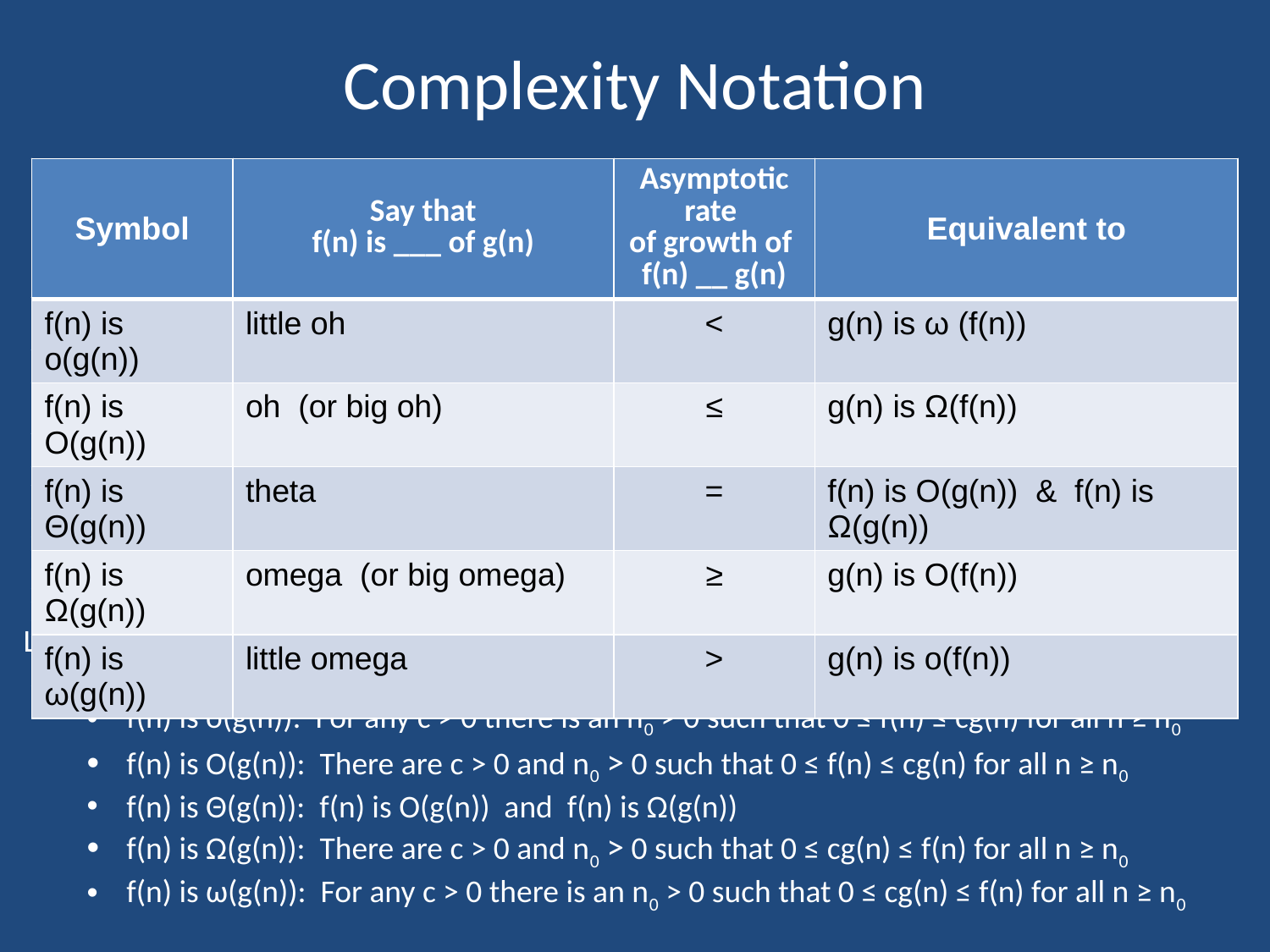

# Complexity Notation
| Symbol | Say that f(n) is \_\_\_ of g(n) | Asymptotic rate of growth of f(n) \_\_ g(n) | Equivalent to |
| --- | --- | --- | --- |
|  |  |  |  |
| f(n) is O(g(n)) | oh (or big oh) | ≤ | g(n) is Ω(f(n)) |
|  |  |  |  |
|  |  |  |  |
|  |  |  |  |
| Symbol | Say that f(n) is \_\_\_ of g(n) | Asymptotic rate of growth of f(n) \_\_ g(n) | Equivalent to |
| --- | --- | --- | --- |
|  |  |  |  |
| f(n) is O(g(n)) | oh (or big oh) | ≤ | g(n) is Ω(f(n)) |
|  |  |  |  |
| f(n) is Ω(g(n)) | omega (or big omega) | ≥ | g(n) is O(f(n)) |
|  |  |  |  |
| Symbol | Say that f(n) is \_\_\_ of g(n) | Asymptotic rate of growth of f(n) \_\_ g(n) | Equivalent to |
| --- | --- | --- | --- |
|  |  |  |  |
| f(n) is O(g(n)) | oh (or big oh) | ≤ | g(n) is Ω(f(n)) |
| f(n) is Θ(g(n)) | theta | = | f(n) is O(g(n)) & f(n) is Ω(g(n)) |
| f(n) is Ω(g(n)) | omega (or big omega) | ≥ | g(n) is O(f(n)) |
|  |  |  |  |
| Symbol | Say that f(n) is \_\_\_ of g(n) | Asymptotic rate of growth of f(n) \_\_ g(n) | Equivalent to |
| --- | --- | --- | --- |
| f(n) is o(g(n)) | little oh | < | g(n) is ω (f(n)) |
| f(n) is O(g(n)) | oh (or big oh) | ≤ | g(n) is Ω(f(n)) |
| f(n) is Θ(g(n)) | theta | = | f(n) is O(g(n)) & f(n) is Ω(g(n)) |
| f(n) is Ω(g(n)) | omega (or big omega) | ≥ | g(n) is O(f(n)) |
|  |  |  |  |
| Symbol | Say that f(n) is \_\_\_ of g(n) | Asymptotic rate of growth of f(n) \_\_ g(n) | Equivalent to |
| --- | --- | --- | --- |
| f(n) is o(g(n)) | little oh | < | g(n) is ω (f(n)) |
| f(n) is O(g(n)) | oh (or big oh) | ≤ | g(n) is Ω(f(n)) |
| f(n) is Θ(g(n)) | theta | = | f(n) is O(g(n)) & f(n) is Ω(g(n)) |
| f(n) is Ω(g(n)) | omega (or big omega) | ≥ | g(n) is O(f(n)) |
| f(n) is ω(g(n)) | little omega | > | g(n) is o(f(n)) |
Let f(n) and g(n) be functions from reals to reals.  We say that
f(n) is o(g(n)):  For any c > 0 there is an n0 > 0 such that 0 ≤ f(n) ≤ cg(n) for all n ≥ n0
f(n) is O(g(n)):  There are c > 0 and n0 > 0 such that 0 ≤ f(n) ≤ cg(n) for all n ≥ n0
f(n) is Θ(g(n)):  f(n) is O(g(n))  and  f(n) is Ω(g(n))
f(n) is Ω(g(n)):  There are c > 0 and n0 > 0 such that 0 ≤ cg(n) ≤ f(n) for all n ≥ n0
f(n) is ω(g(n)):  For any c > 0 there is an n0 > 0 such that 0 ≤ cg(n) ≤ f(n) for all n ≥ n0